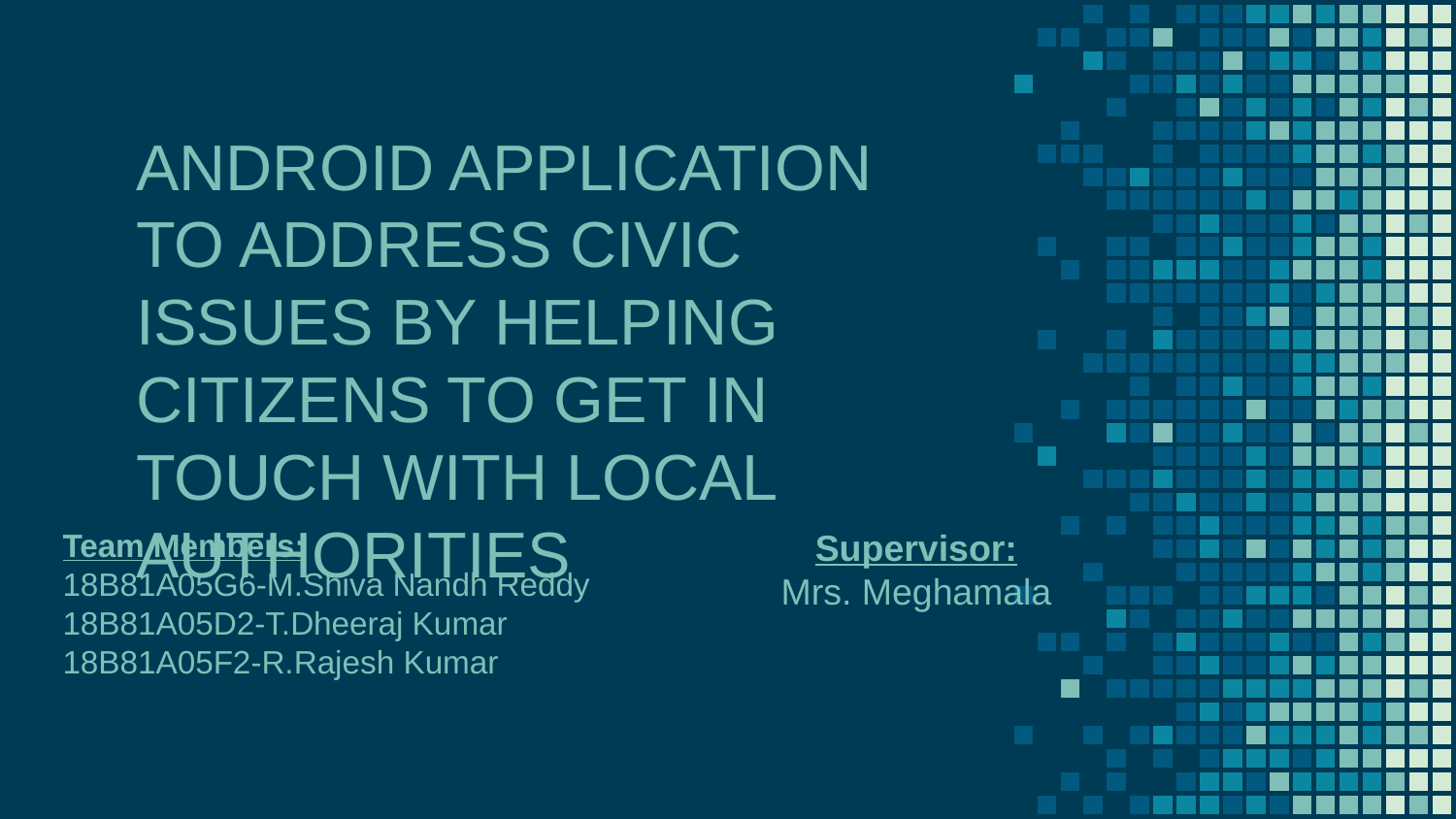

# ANDROID APPLICATION TO ADDRESS CIVIC ISSUES BY HELPING CITIZENS TO GET IN TOUCH WITH LOCAL AUTHORITIES
Team Members:
18B81A05G6-M.Shiva Nandh Reddy
18B81A05D2-T.Dheeraj Kumar
18B81A05F2-R.Rajesh Kumar
Supervisor:
Mrs. Meghamala